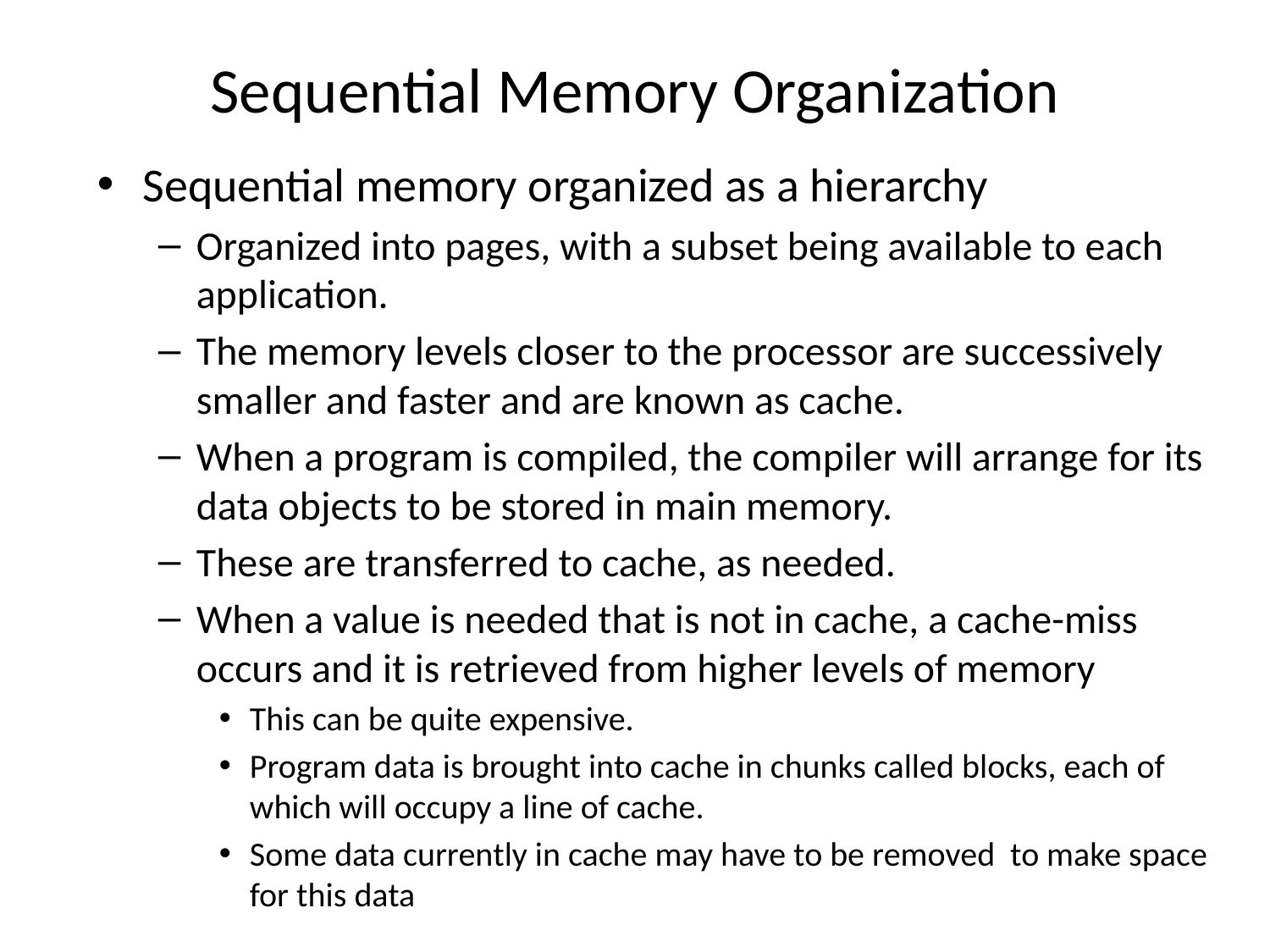

# Sequential Memory Organization
Sequential memory organized as a hierarchy
Organized into pages, with a subset being available to each application.
The memory levels closer to the processor are successively smaller and faster and are known as cache.
When a program is compiled, the compiler will arrange for its data objects to be stored in main memory.
These are transferred to cache, as needed.
When a value is needed that is not in cache, a cache-miss occurs and it is retrieved from higher levels of memory
This can be quite expensive.
Program data is brought into cache in chunks called blocks, each of which will occupy a line of cache.
Some data currently in cache may have to be removed  to make space for this data